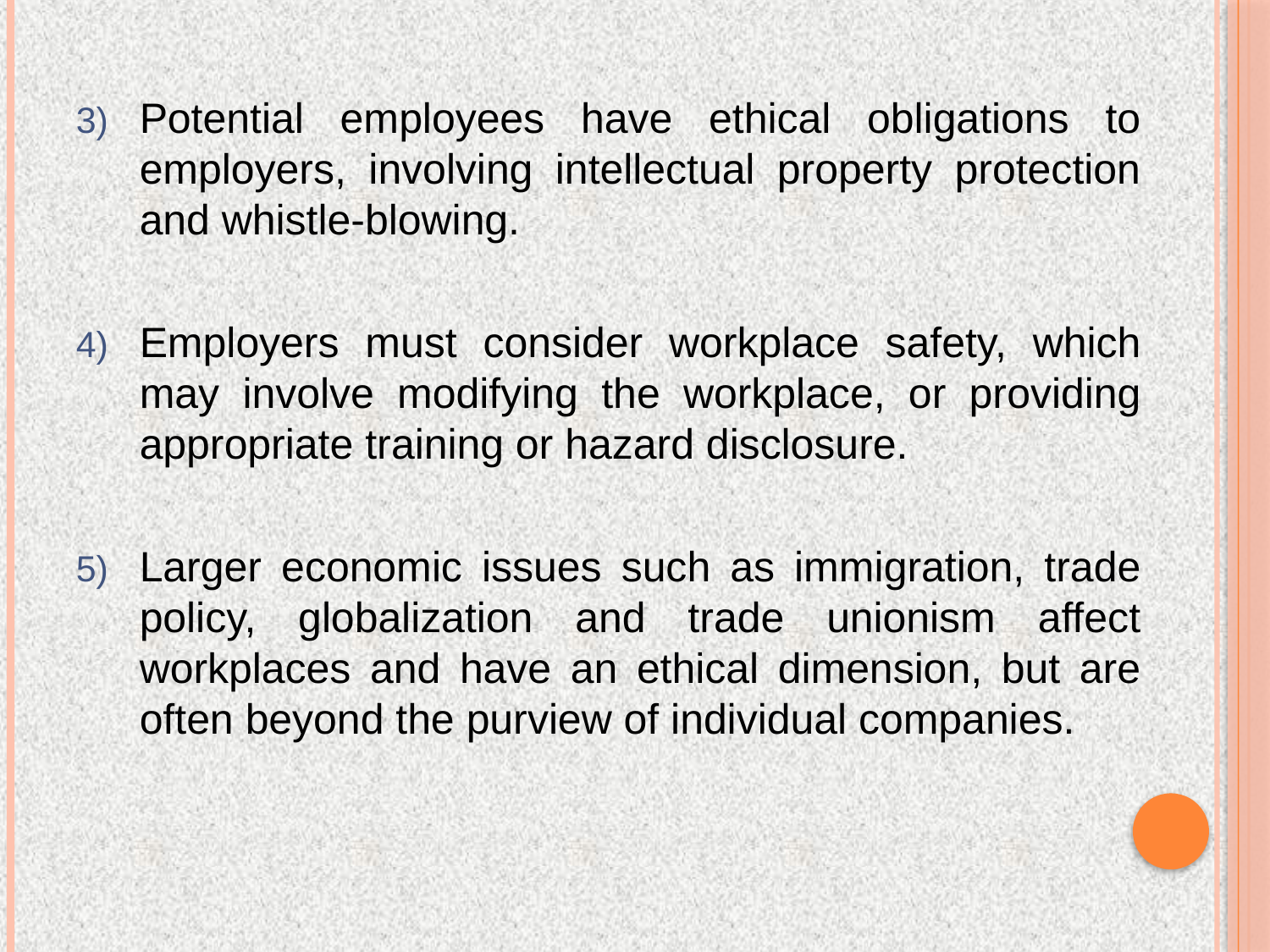

Potential employees have ethical obligations to employers, involving intellectual property protection and whistle-blowing.

Employers must consider workplace safety, which may involve modifying the workplace, or providing appropriate training or hazard disclosure.

Larger economic issues such as immigration, trade policy, globalization and trade unionism affect workplaces and have an ethical dimension, but are often beyond the purview of individual companies.